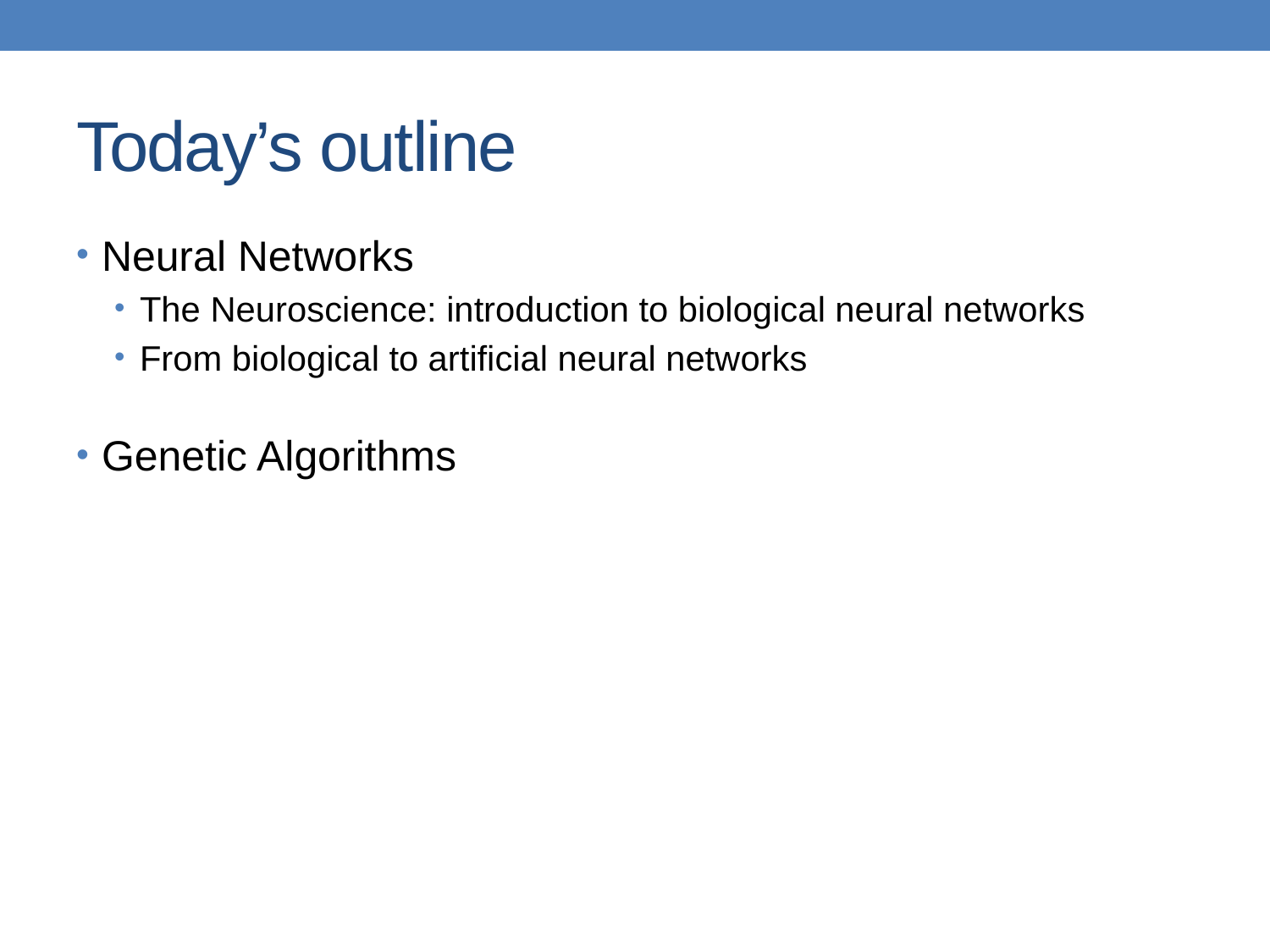

# Today’s outline
Neural Networks
The Neuroscience: introduction to biological neural networks
From biological to artificial neural networks
Genetic Algorithms